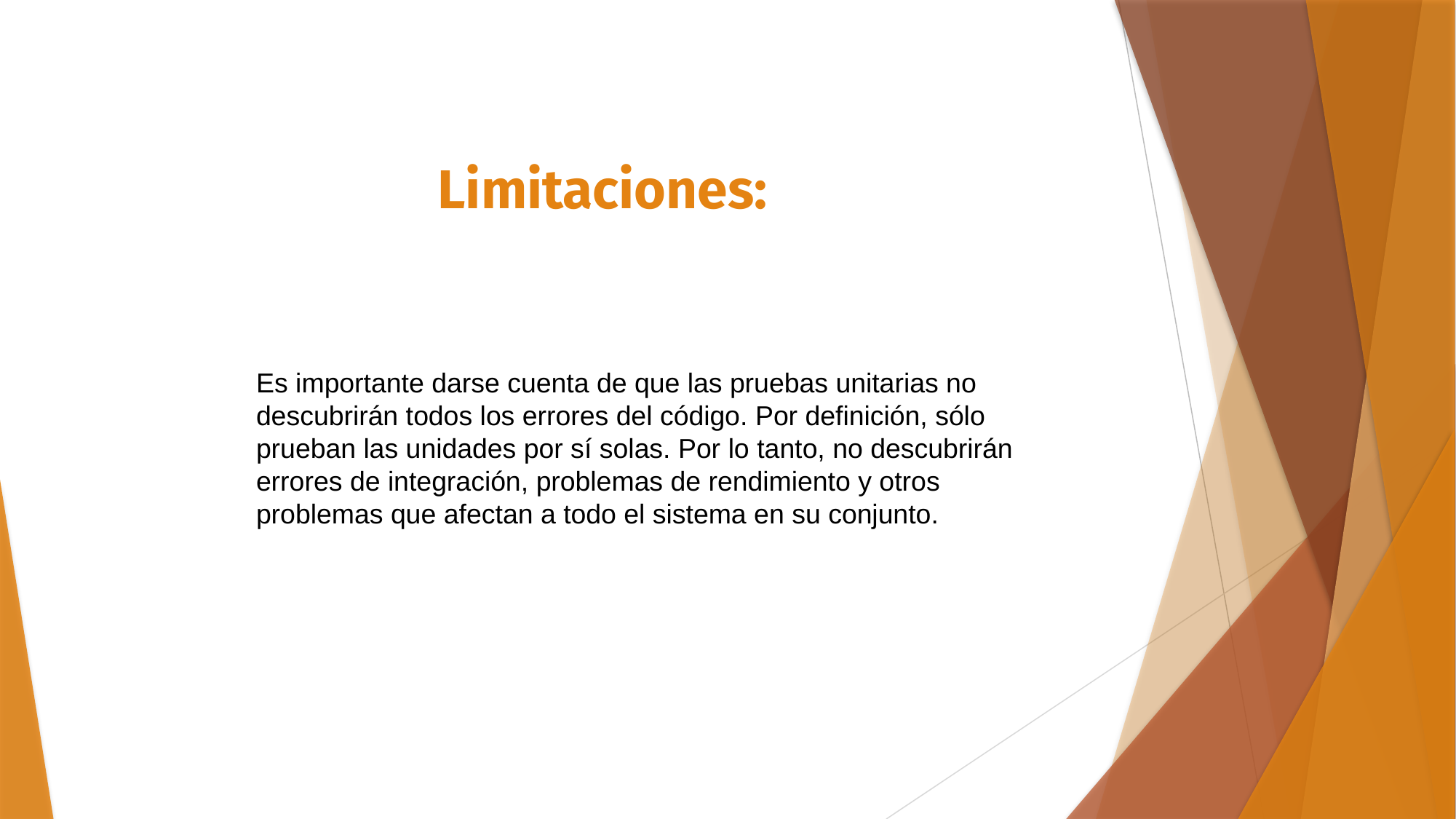

# Limitaciones:
Es importante darse cuenta de que las pruebas unitarias no descubrirán todos los errores del código. Por definición, sólo prueban las unidades por sí solas. Por lo tanto, no descubrirán errores de integración, problemas de rendimiento y otros problemas que afectan a todo el sistema en su conjunto.